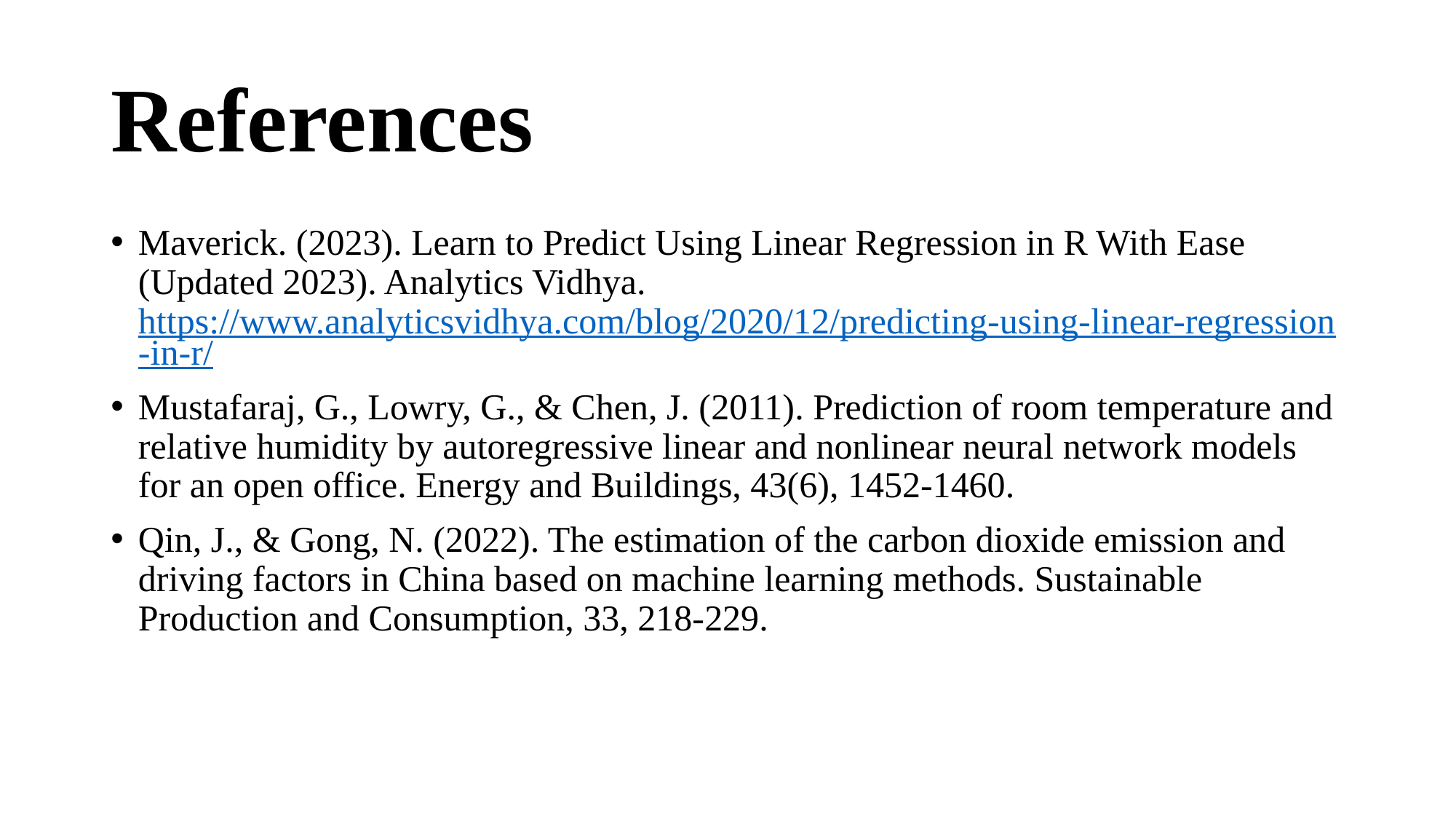

# References
Maverick. (2023). Learn to Predict Using Linear Regression in R With Ease (Updated 2023). Analytics Vidhya.               https://www.analyticsvidhya.com/blog/2020/12/predicting-using-linear-regression-in-r/
Mustafaraj, G., Lowry, G., & Chen, J. (2011). Prediction of room temperature and relative humidity by autoregressive linear and nonlinear neural network models for an open office. Energy and Buildings, 43(6), 1452-1460.
Qin, J., & Gong, N. (2022). The estimation of the carbon dioxide emission and driving factors in China based on machine learning methods. Sustainable Production and Consumption, 33, 218-229.